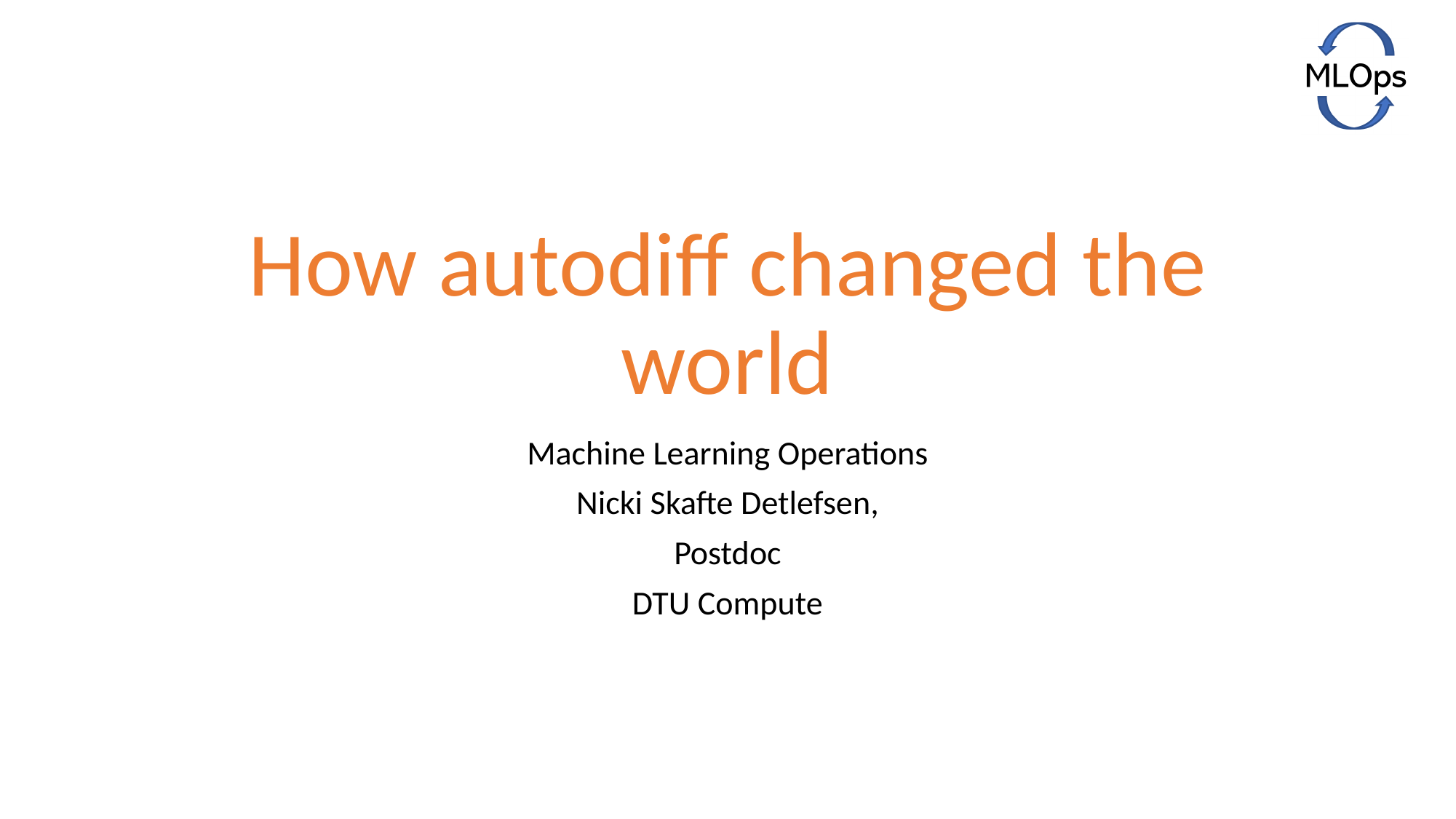

# How autodiff changed the world
Machine Learning Operations
Nicki Skafte Detlefsen,
Postdoc
DTU Compute